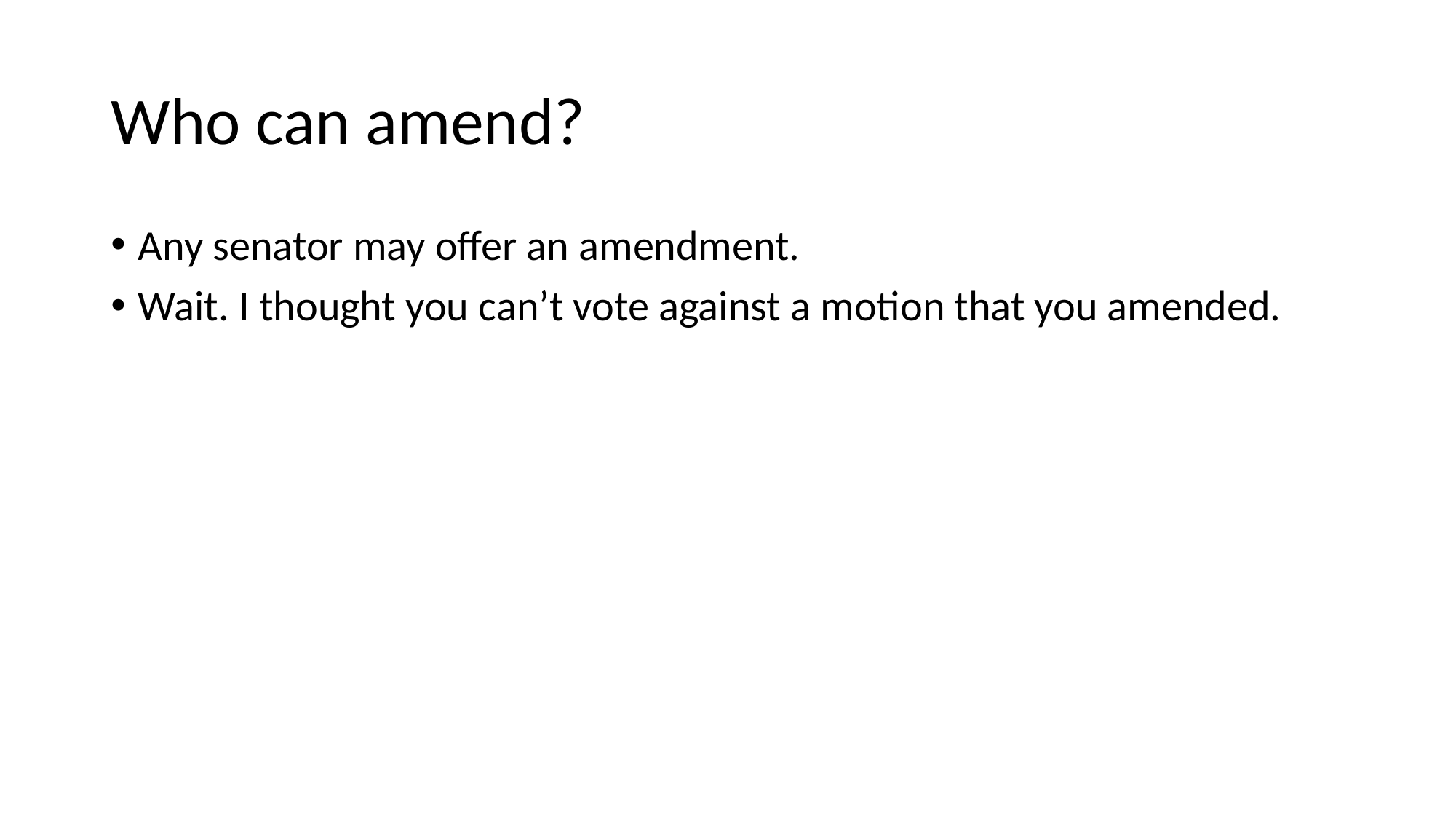

# Who can amend?
Any senator may offer an amendment.
Wait. I thought you can’t vote against a motion that you amended.